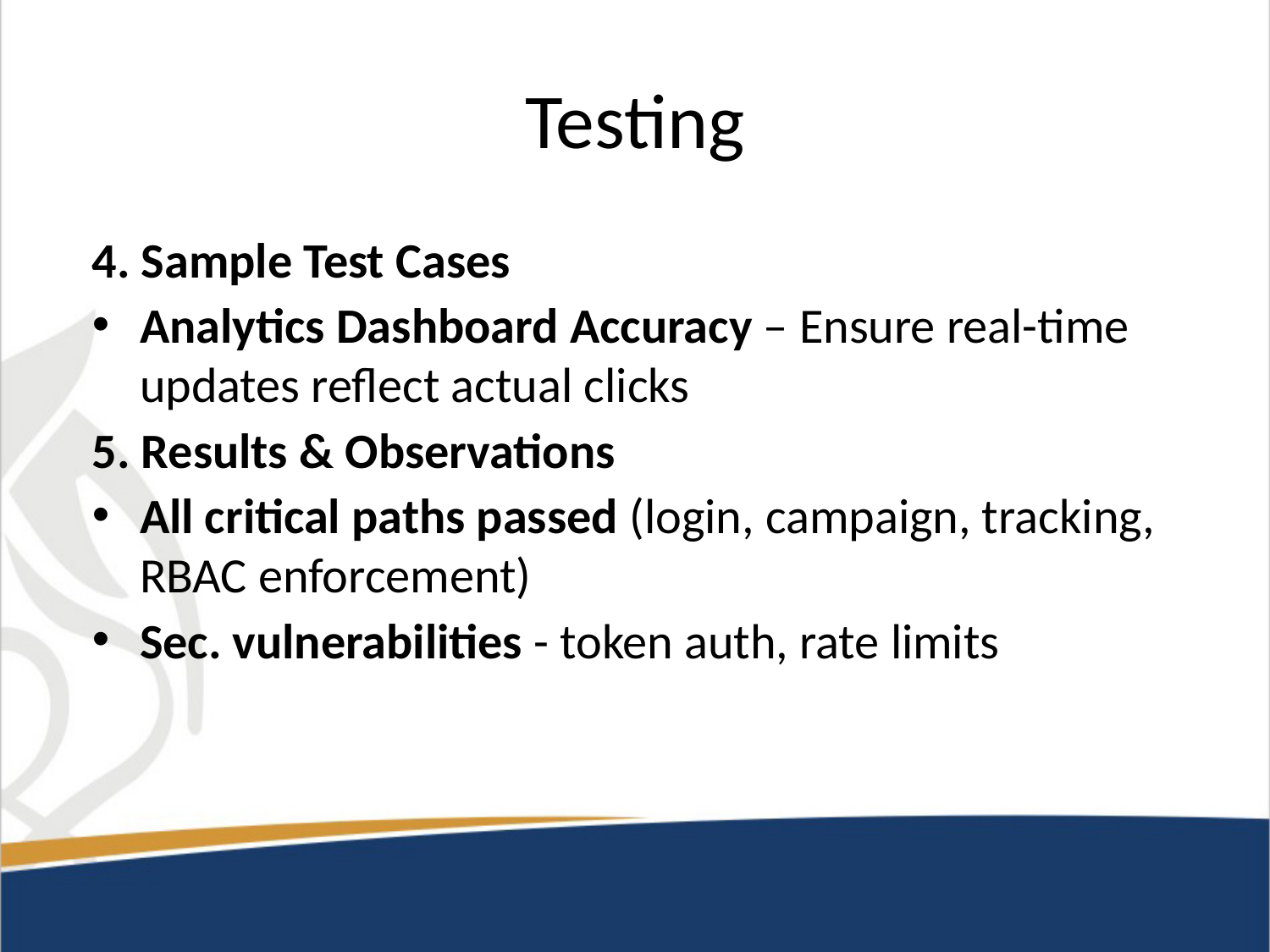

# Testing
4. Sample Test Cases
Analytics Dashboard Accuracy – Ensure real-time updates reflect actual clicks
5. Results & Observations
All critical paths passed (login, campaign, tracking, RBAC enforcement)
Sec. vulnerabilities - token auth, rate limits